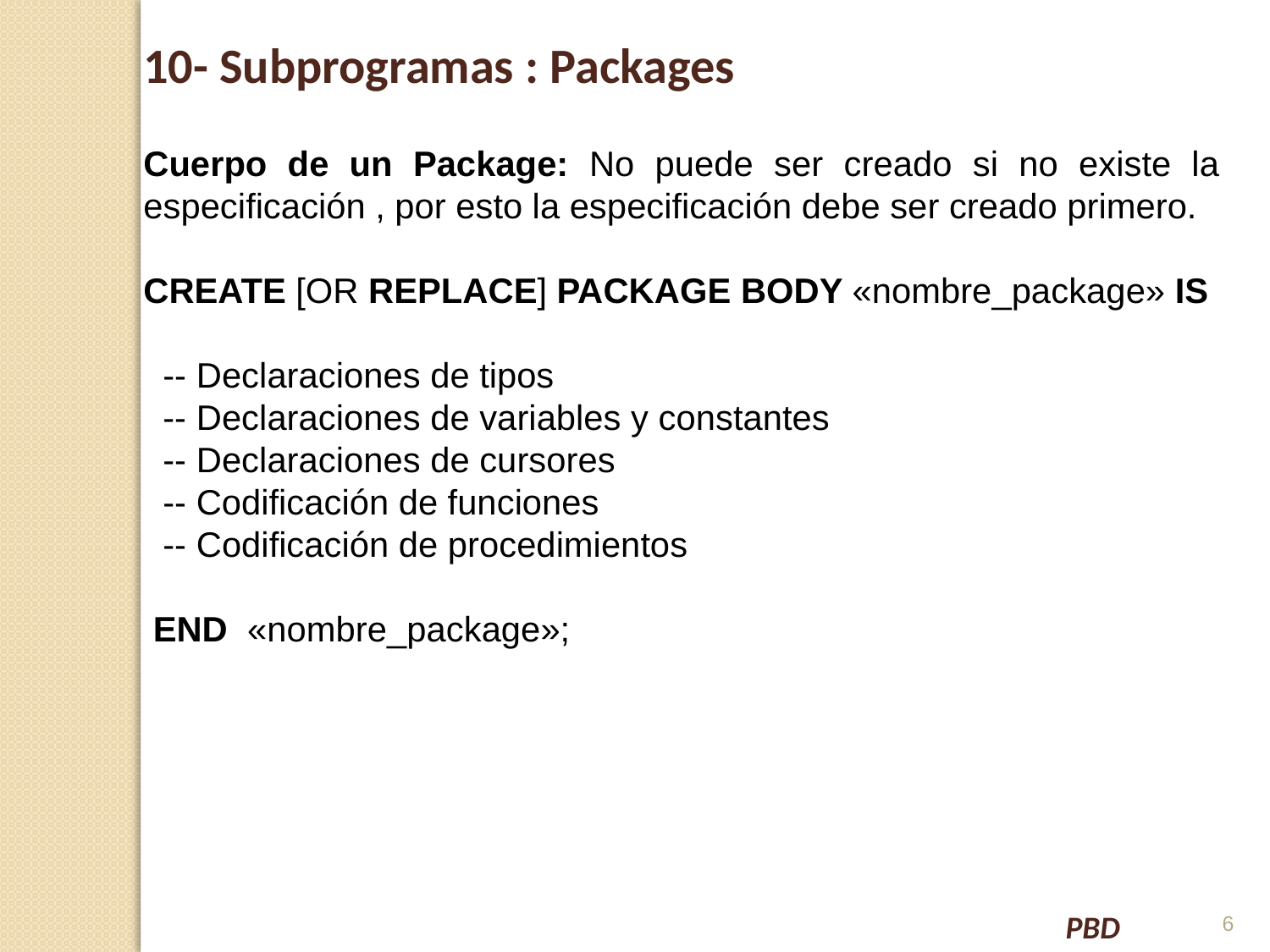

10- Subprogramas : Packages
Cuerpo de un Package: No puede ser creado si no existe la especificación , por esto la especificación debe ser creado primero.

CREATE [OR REPLACE] PACKAGE BODY «nombre_package» IS
  
  -- Declaraciones de tipos
  -- Declaraciones de variables y constantes
  -- Declaraciones de cursores
  -- Codificación de funciones
  -- Codificación de procedimientos
 END  «nombre_package»;

6
PBD